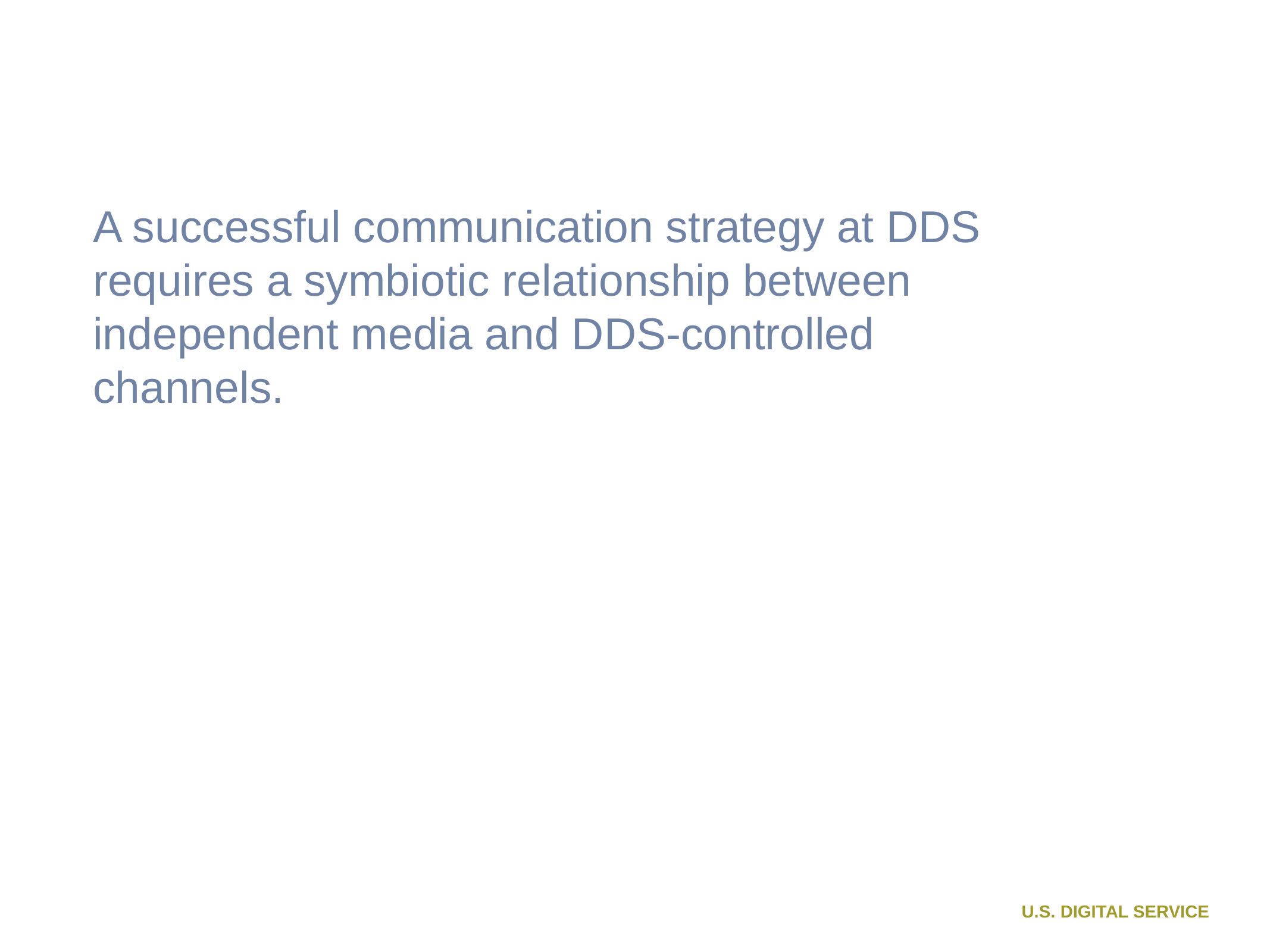

A successful communication strategy at DDS requires a symbiotic relationship between independent media and DDS-controlled channels.